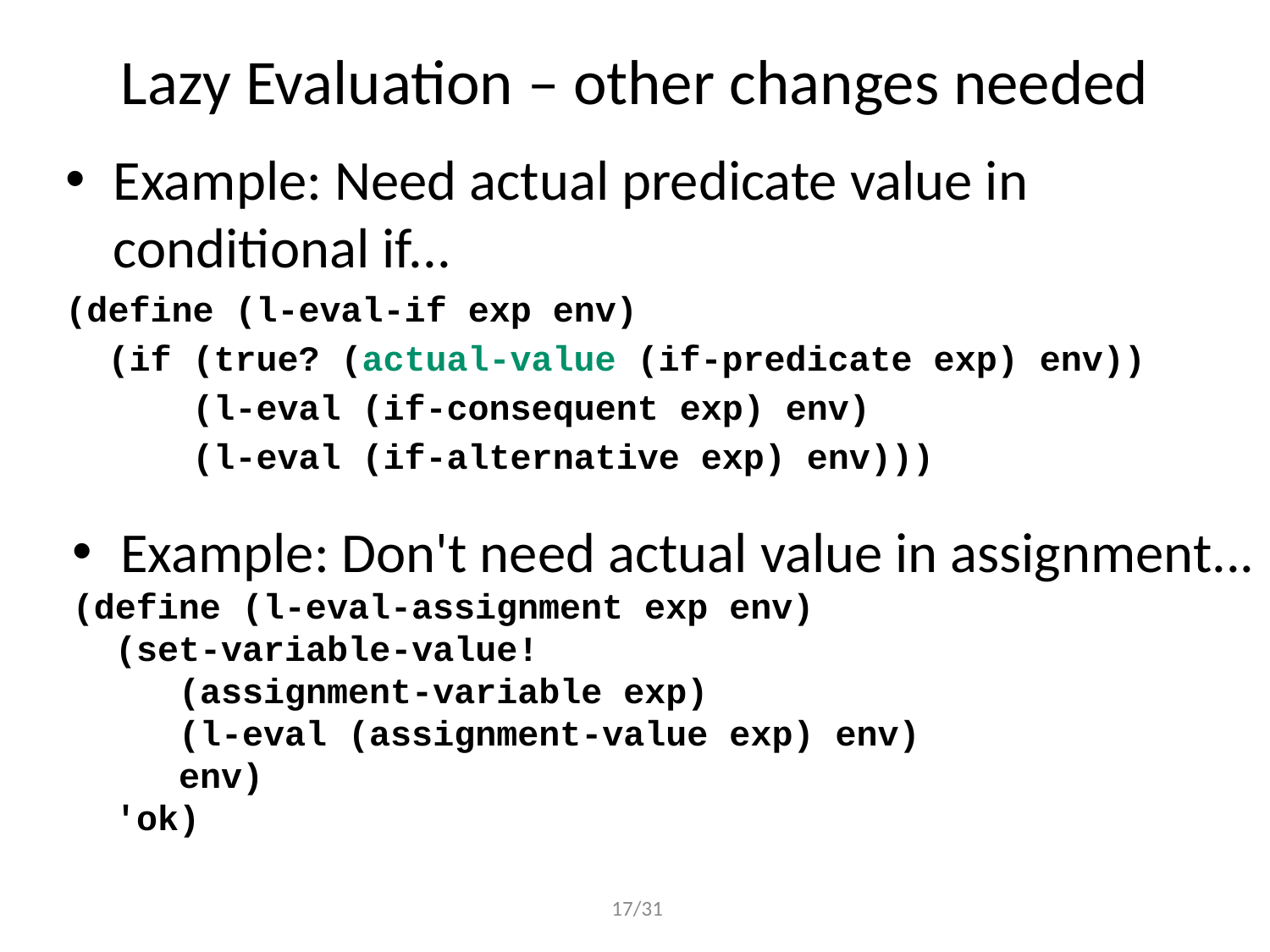

# Lazy Evaluation – other changes needed
Example: Need actual predicate value in conditional if...
(define (l-eval-if exp env)
  (if (true? (actual-value (if-predicate exp) env))
      (l-eval (if-consequent exp) env)
      (l-eval (if-alternative exp) env)))

Example: Don't need actual value in assignment...
(define (l-eval-assignment exp env)
  (set-variable-value!
     (assignment-variable exp)
     (l-eval (assignment-value exp) env)
     env)
  'ok)

 17/31